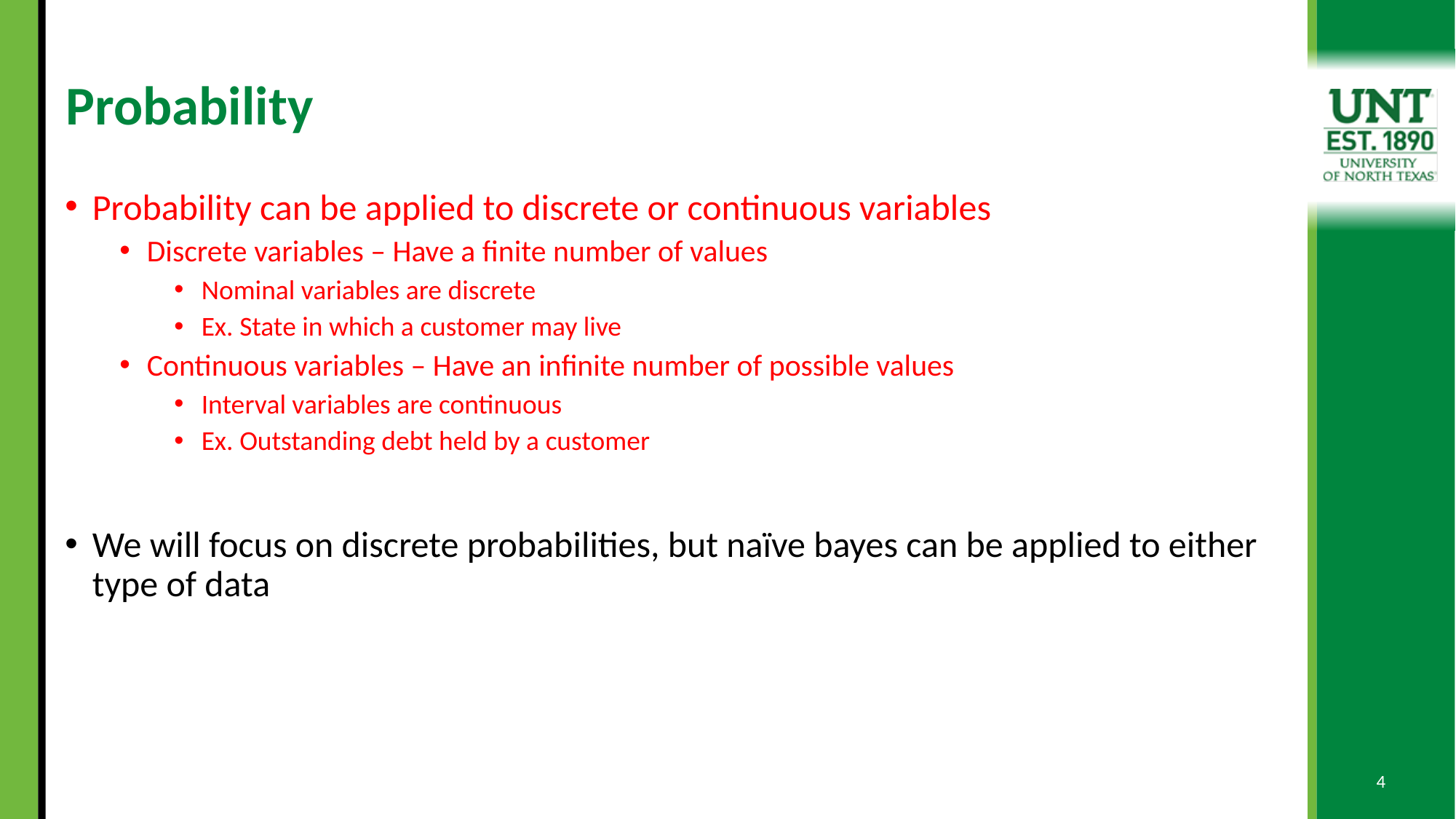

# Probability
Probability can be applied to discrete or continuous variables
Discrete variables – Have a finite number of values
Nominal variables are discrete
Ex. State in which a customer may live
Continuous variables – Have an infinite number of possible values
Interval variables are continuous
Ex. Outstanding debt held by a customer

We will focus on discrete probabilities, but naïve bayes can be applied to either type of data
4